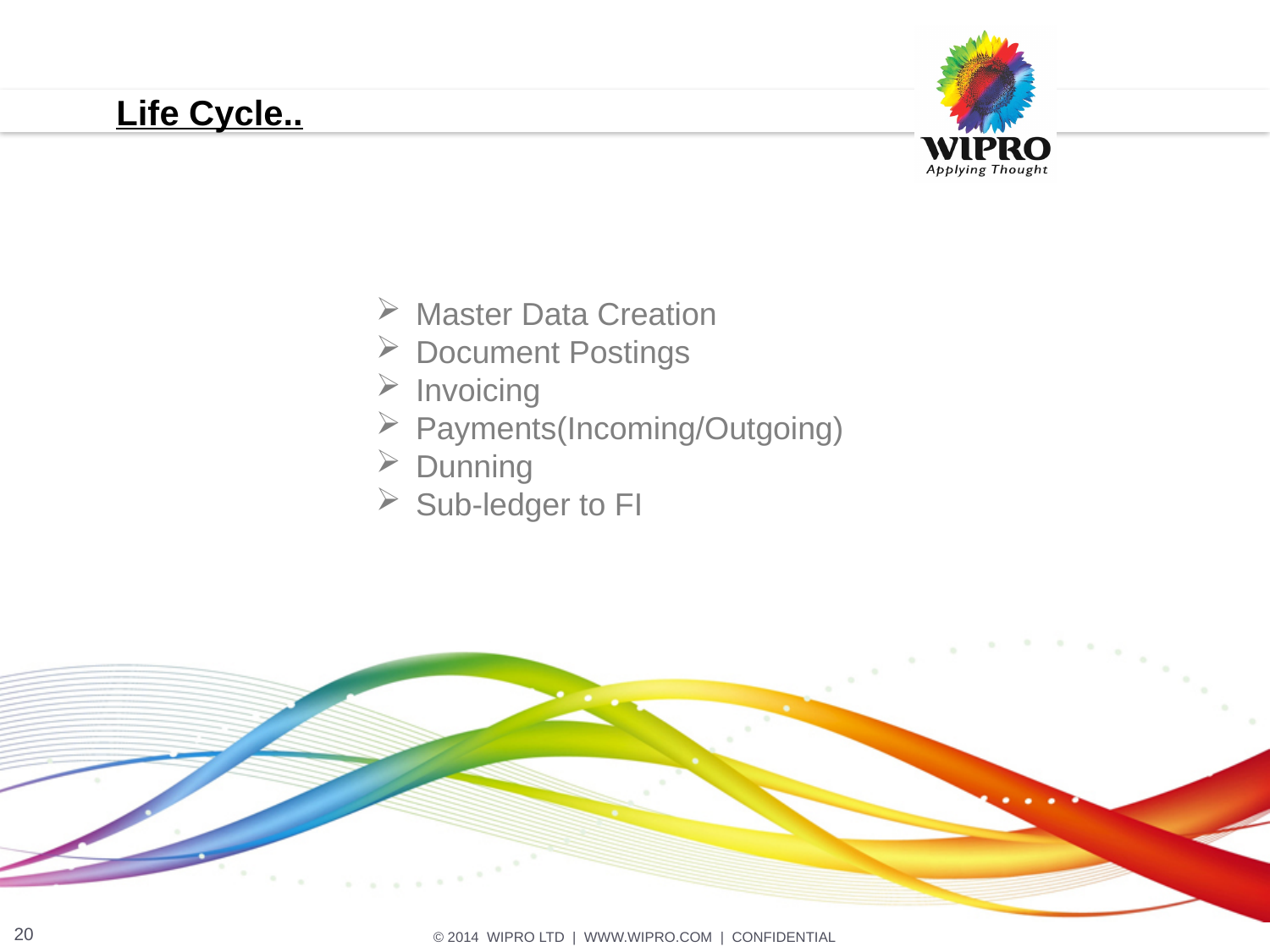

Life Cycle..
Master Data Creation
Document Postings
Invoicing
Payments(Incoming/Outgoing)
Dunning
Sub-ledger to FI